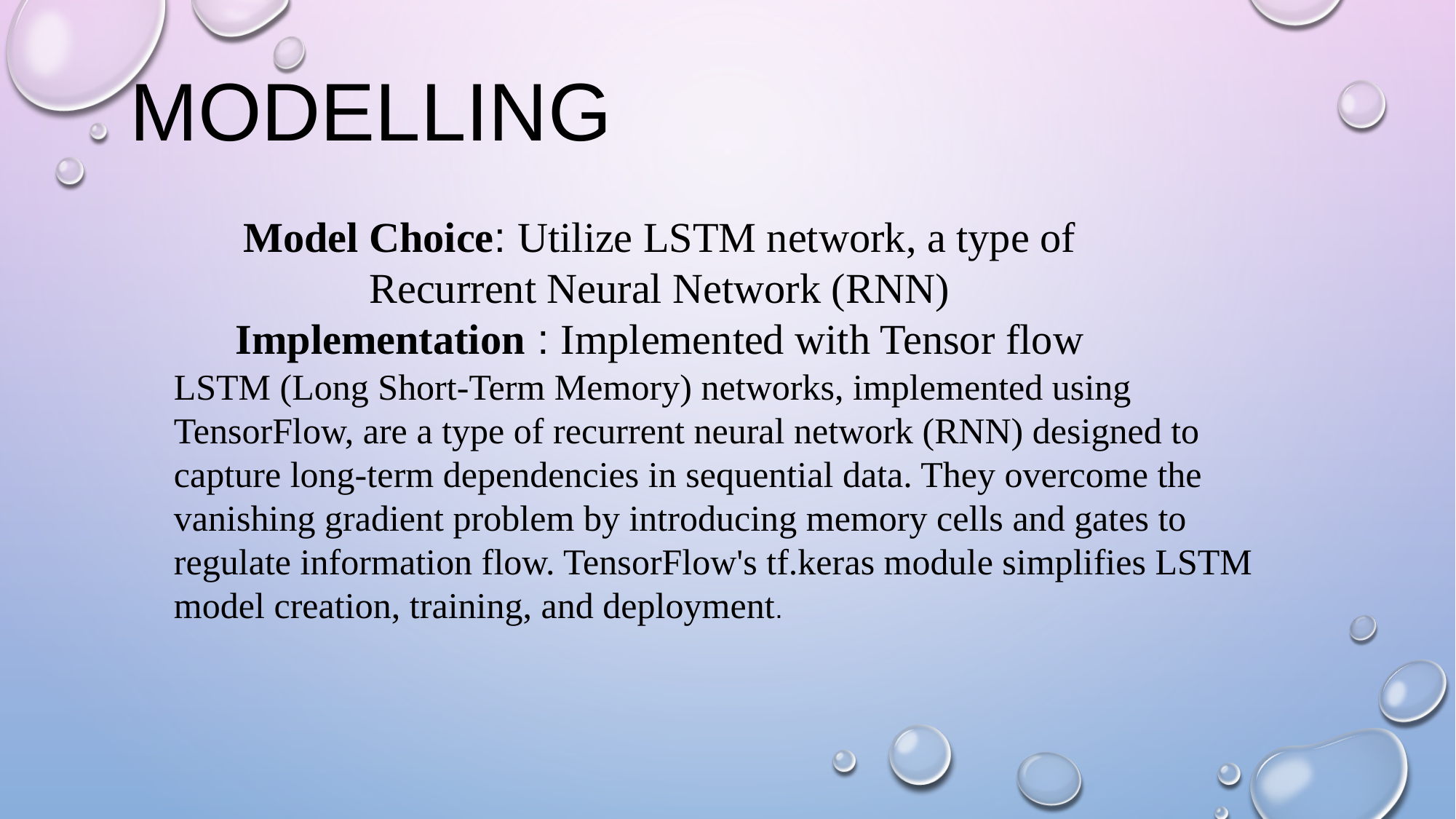

MODELLING
Model Choice: Utilize LSTM network, a type of Recurrent Neural Network (RNN)
Implementation : Implemented with Tensor flow
LSTM (Long Short-Term Memory) networks, implemented using TensorFlow, are a type of recurrent neural network (RNN) designed to capture long-term dependencies in sequential data. They overcome the vanishing gradient problem by introducing memory cells and gates to regulate information flow. TensorFlow's tf.keras module simplifies LSTM model creation, training, and deployment.